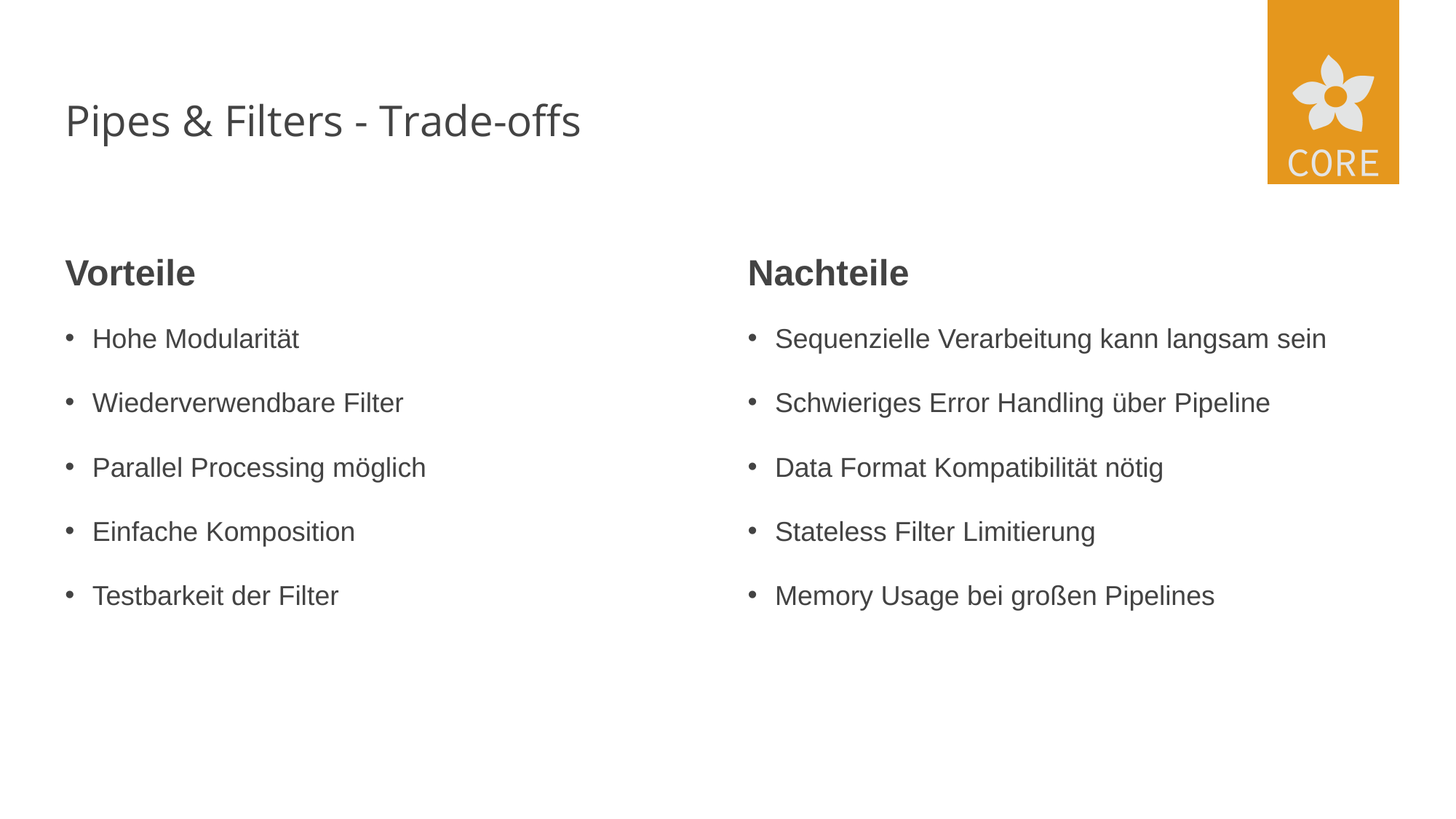

# Pipes & Filters - Trade-offs
Vorteile
Nachteile
Hohe Modularität
Wiederverwendbare Filter
Parallel Processing möglich
Einfache Komposition
Testbarkeit der Filter
Sequenzielle Verarbeitung kann langsam sein
Schwieriges Error Handling über Pipeline
Data Format Kompatibilität nötig
Stateless Filter Limitierung
Memory Usage bei großen Pipelines